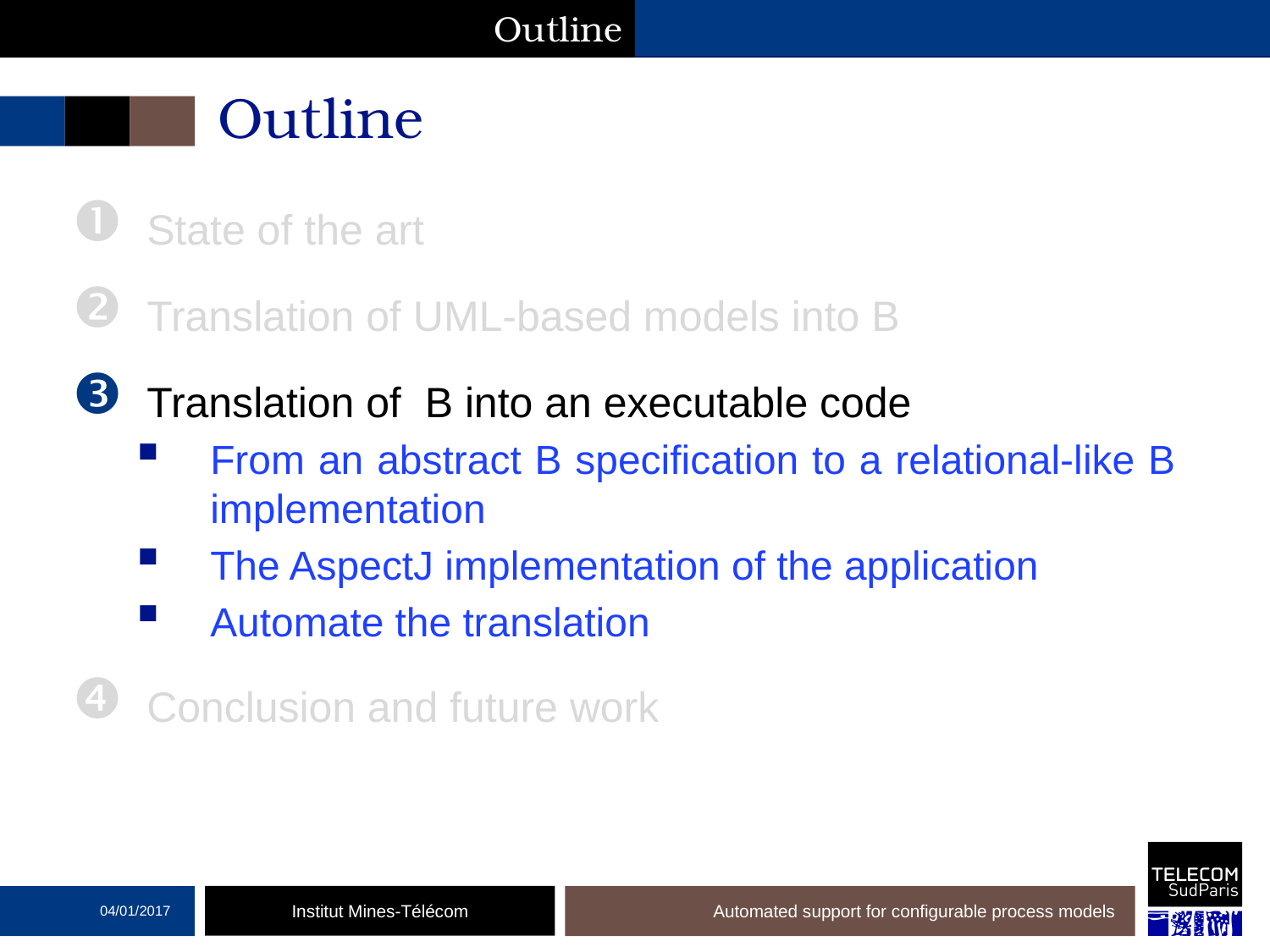

Outline

# Outline
State of the art

Translation of UML-based models into B

Translation of  B into an executable code
From an abstract B specification to a relational-like B implementation
The AspectJ implementation of the application
Automate the translation

Conclusion and future work

04/01/2017
Automated support for configurable process models